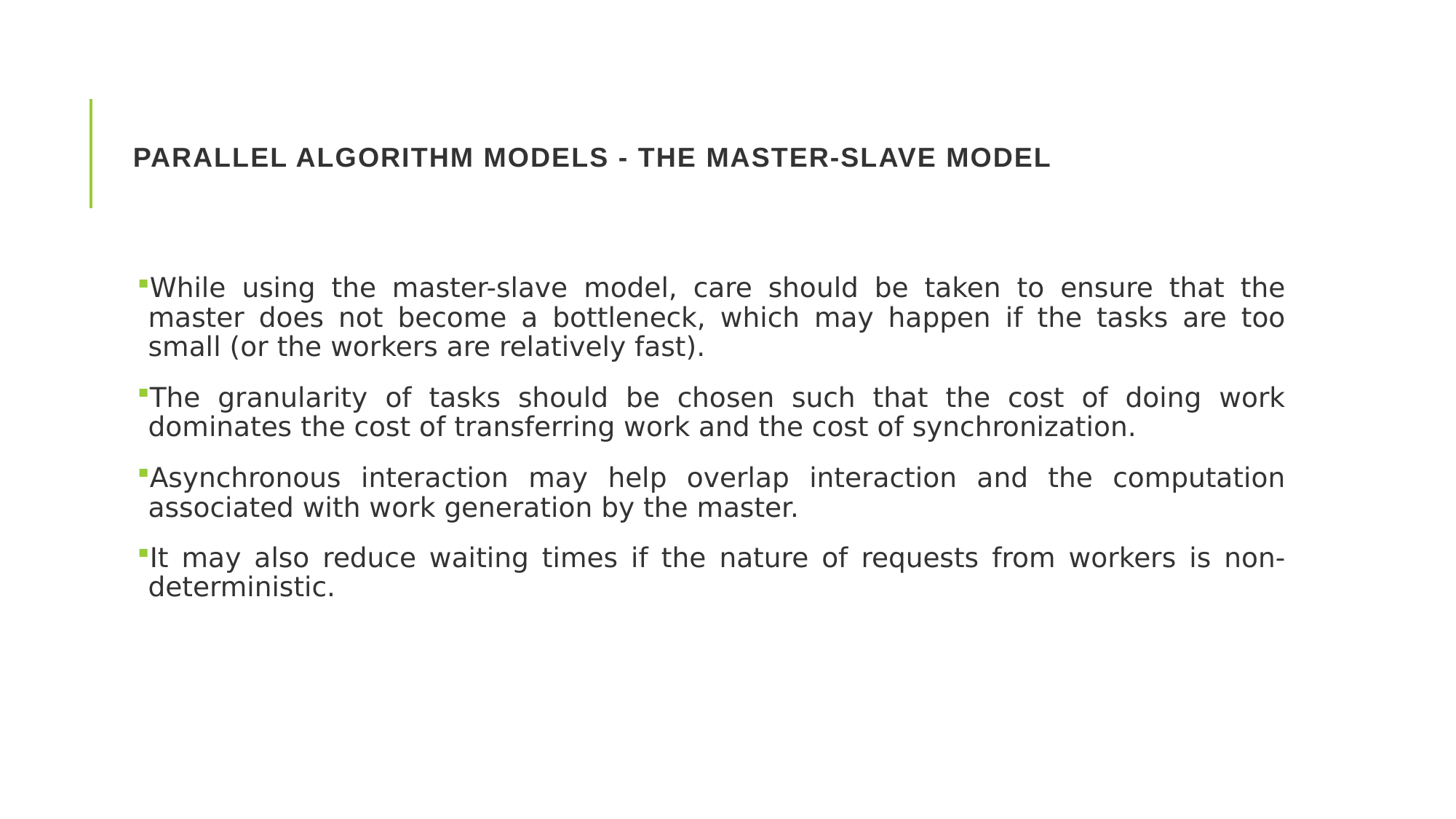

# Parallel Algorithm Models - The Master-Slave Model
While using the master-slave model, care should be taken to ensure that the master does not become a bottleneck, which may happen if the tasks are too small (or the workers are relatively fast).
The granularity of tasks should be chosen such that the cost of doing work dominates the cost of transferring work and the cost of synchronization.
Asynchronous interaction may help overlap interaction and the computation associated with work generation by the master.
It may also reduce waiting times if the nature of requests from workers is non-deterministic.